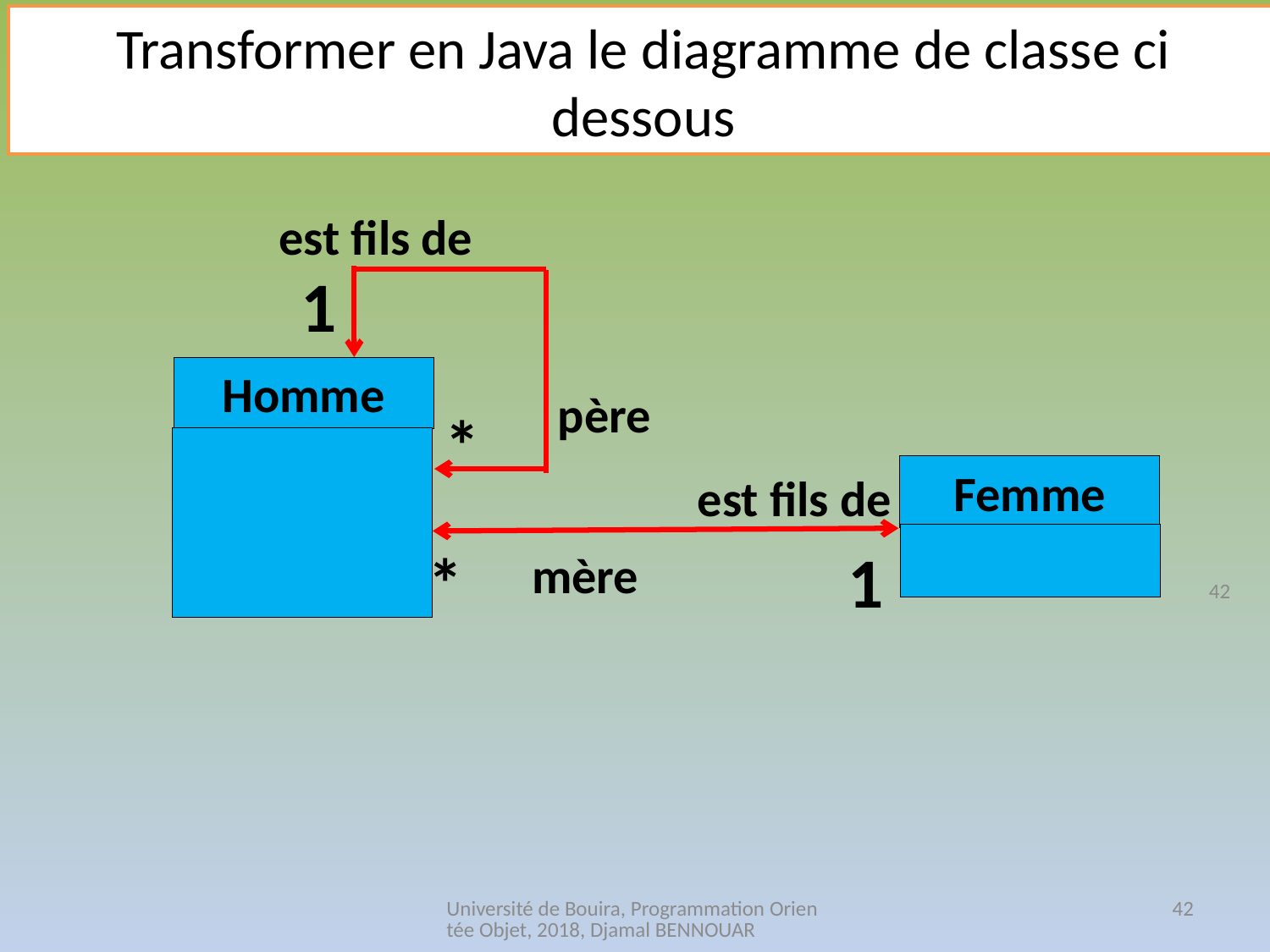

Transformer en Java le diagramme de classe ci dessous
est fils de
1
Homme

père
*
Femme

est fils de
1
*
mère
42
Université de Bouira, Programmation Orientée Objet, 2018, Djamal BENNOUAR
42